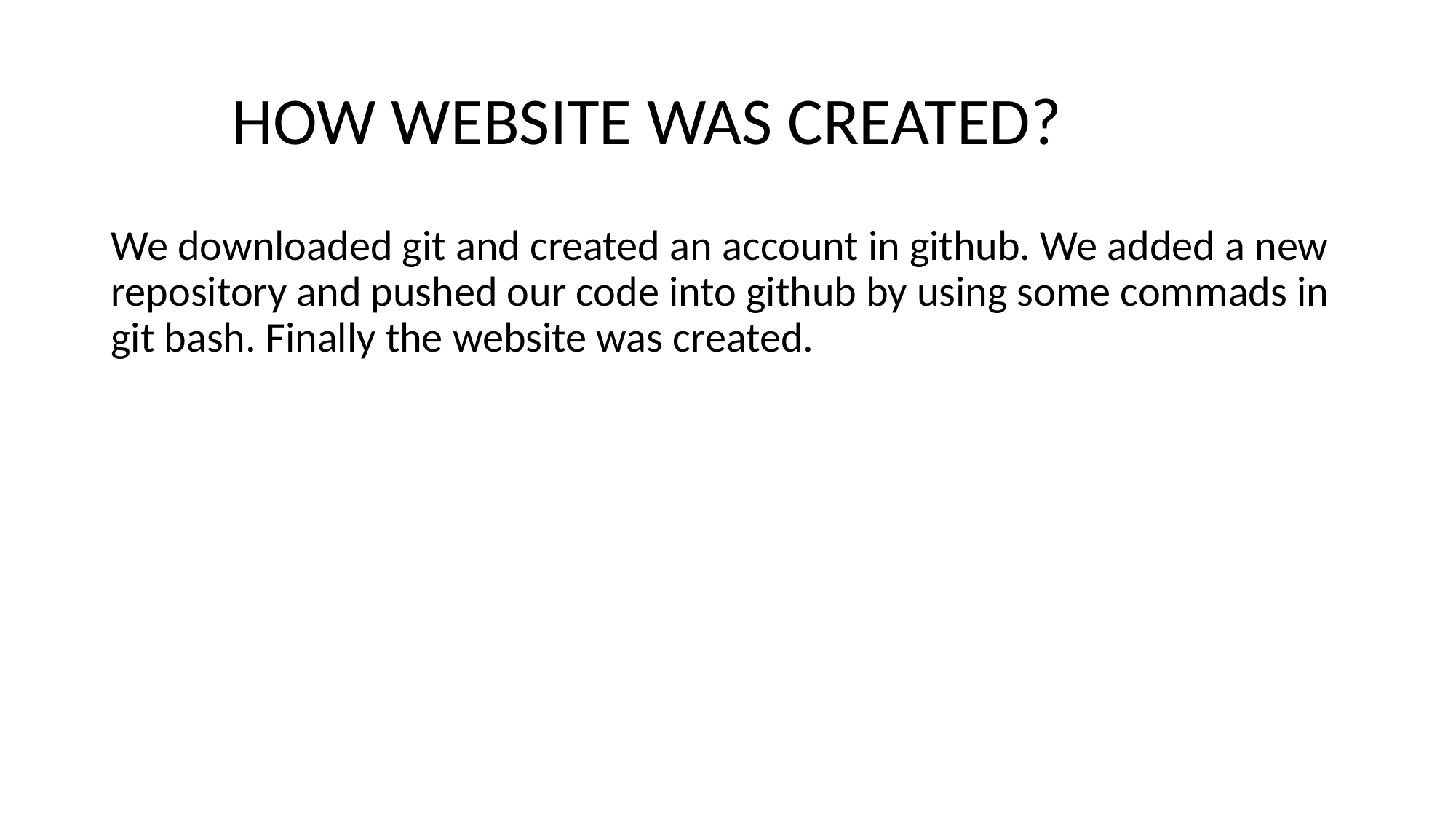

# HOW WEBSITE WAS CREATED?
We downloaded git and created an account in github. We added a new repository and pushed our code into github by using some commads in git bash. Finally the website was created.